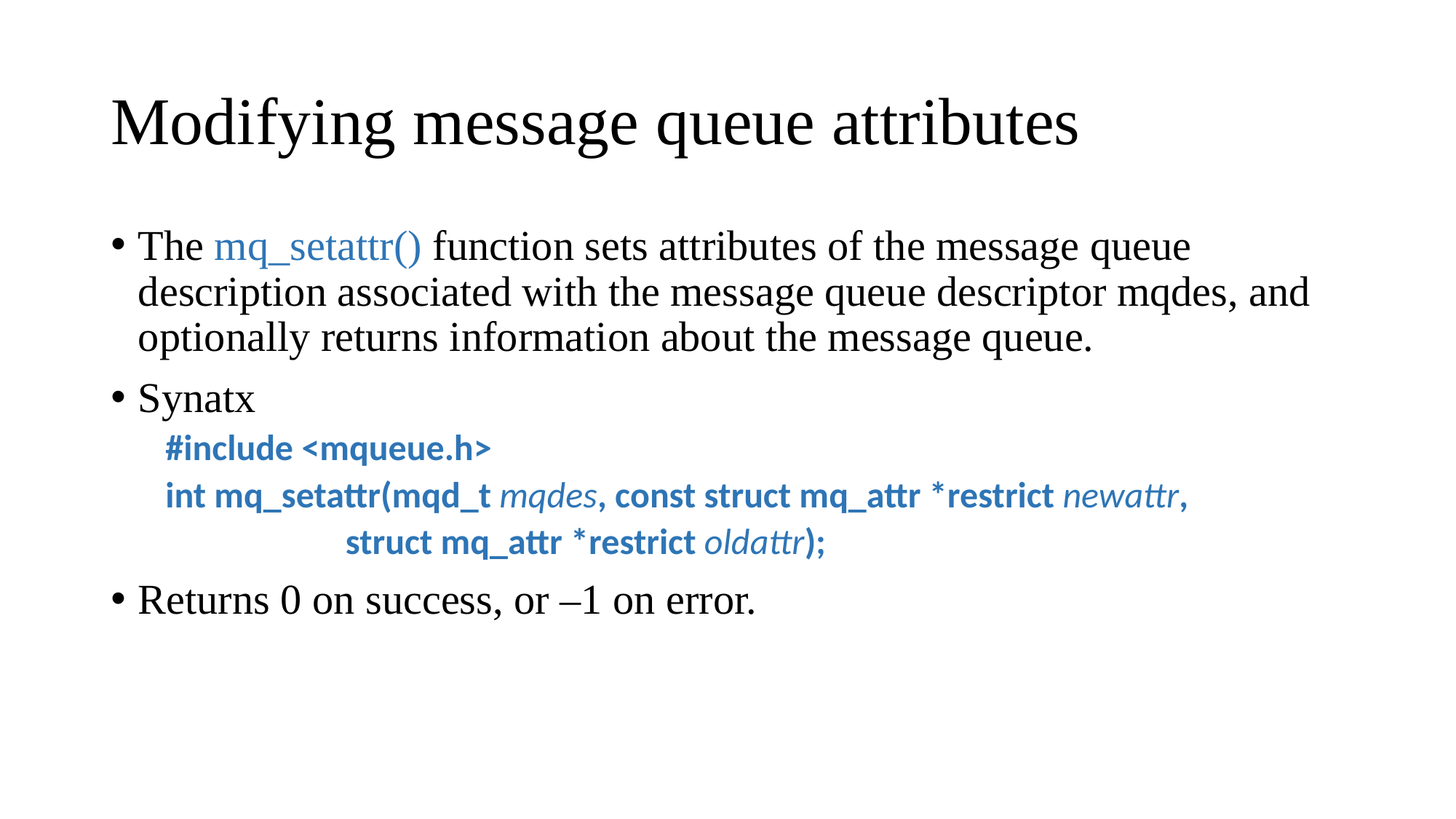

# Modifying message queue attributes
The mq_setattr() function sets attributes of the message queue description associated with the message queue descriptor mqdes, and optionally returns information about the message queue.
Synatx
#include <mqueue.h>
int mq_setattr(mqd_t mqdes, const struct mq_attr *restrict newattr,
                      struct mq_attr *restrict oldattr);
Returns 0 on success, or –1 on error.